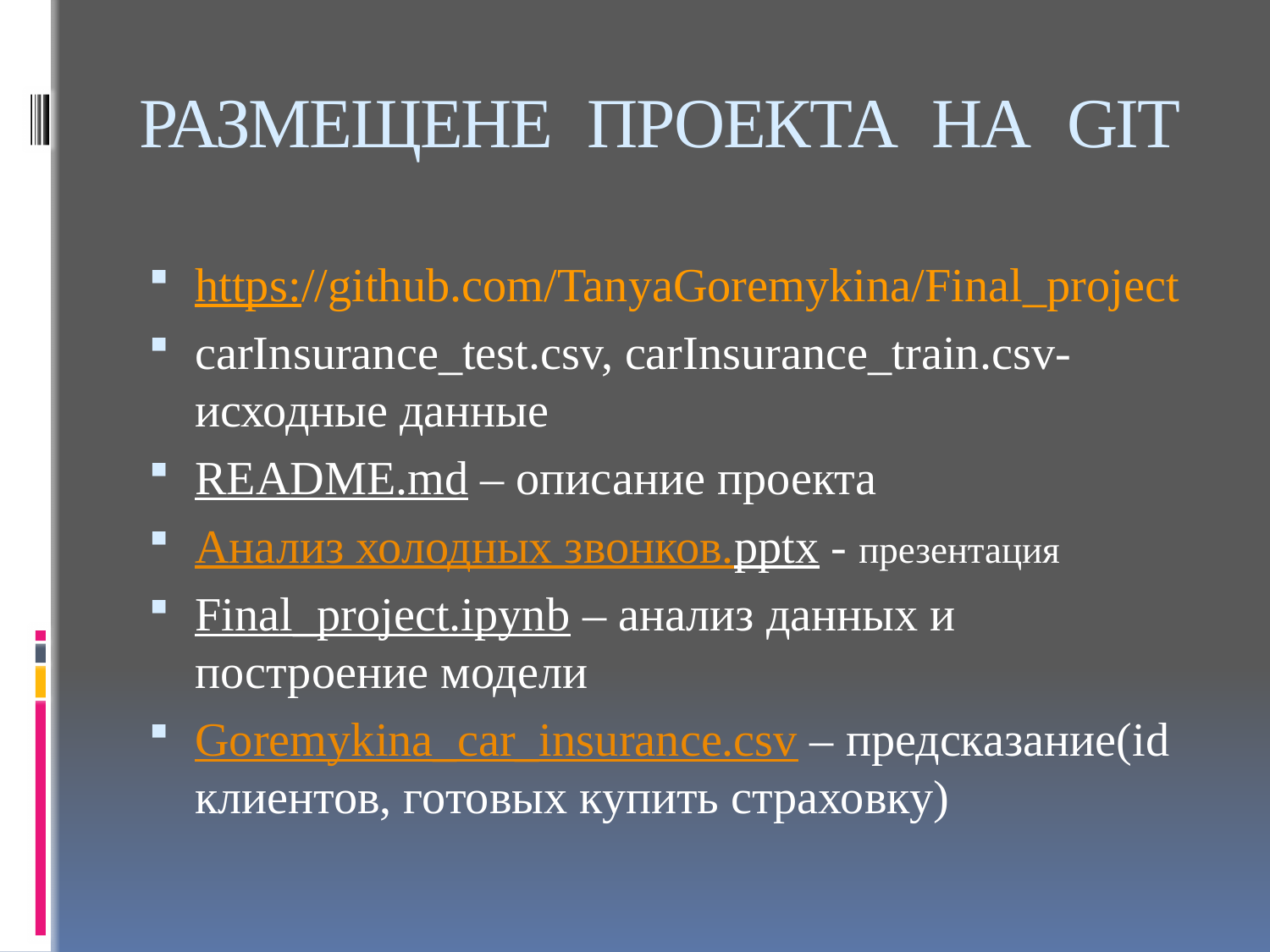

# РАЗМЕЩЕНЕ  ПРОЕКТА  НА  GIT
https://github.com/TanyaGoremykina/Final_project
carInsurance_test.csv, carInsurance_train.csv- исходные данные
README.md – описание проекта
Анализ холодных звонков.pptx - презентация
Final_project.ipynb – анализ данных и         построение модели
Goremykina_car_insurance.csv – предсказание(id клиентов, готовых купить страховку)